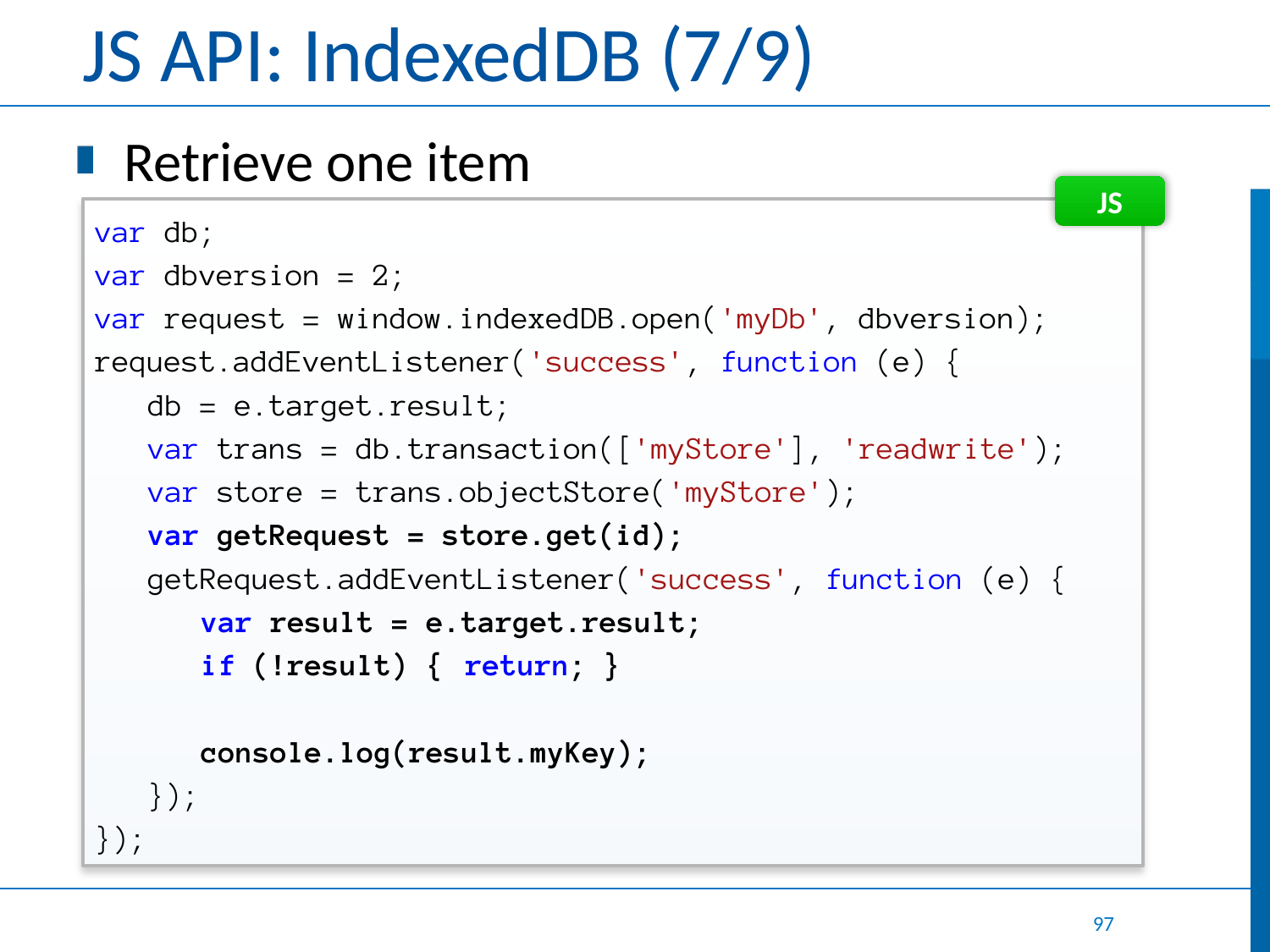

# JS API: IndexedDB (7/9)
Retrieve one item
JS
var db;
var dbversion = 2;
var request = window.indexedDB.open('myDb', dbversion);
request.addEventListener('success', function (e) {
	db = e.target.result;
	var trans = db.transaction(['myStore'], 'readwrite');
	var store = trans.objectStore('myStore');
	var getRequest = store.get(id);
	getRequest.addEventListener('success', function (e) {
		var result = e.target.result;
 		if (!result) { 	return; }

		console.log(result.myKey);
	});
});
97